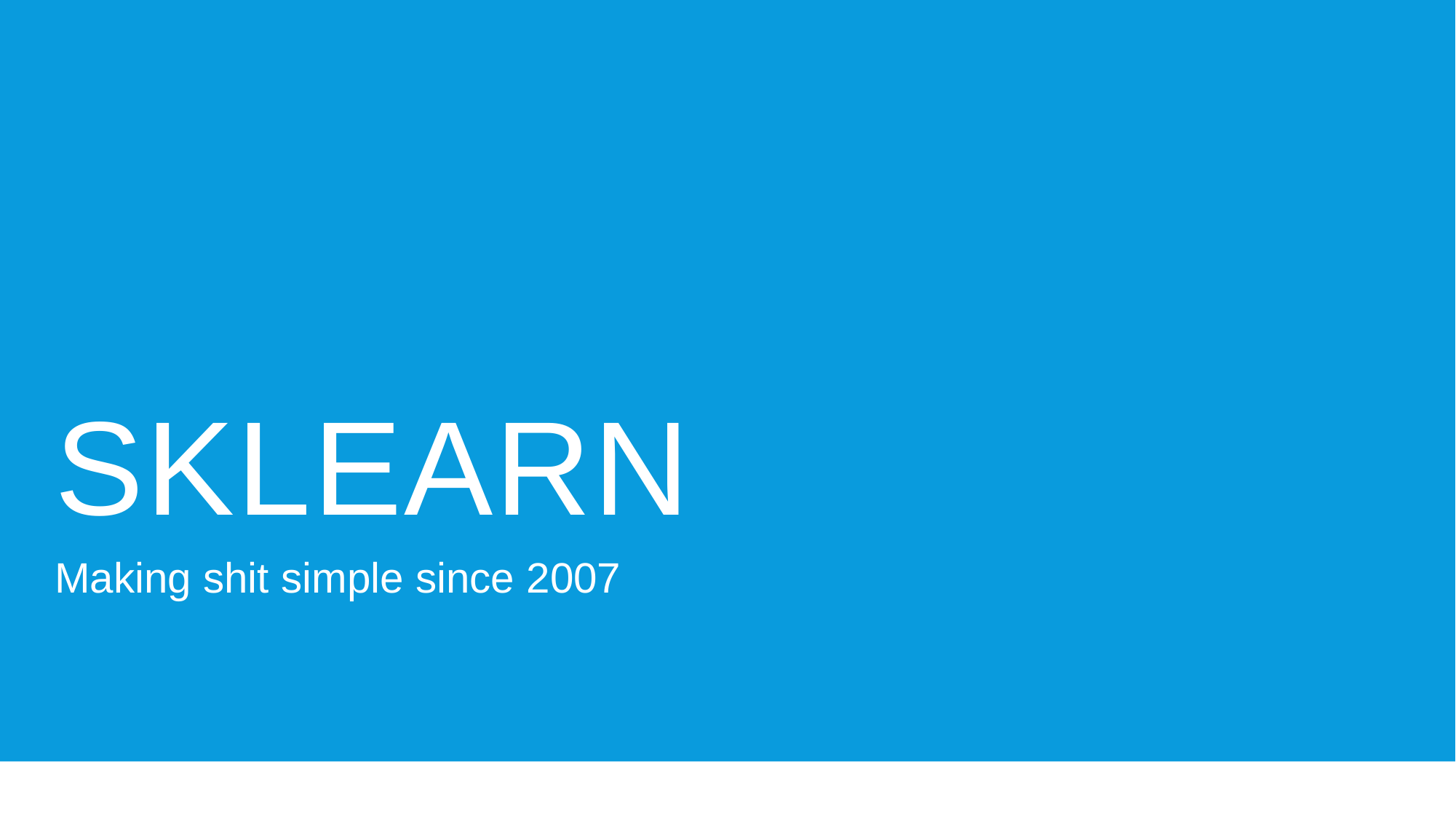

# Sklearn

Making shit simple since 2007